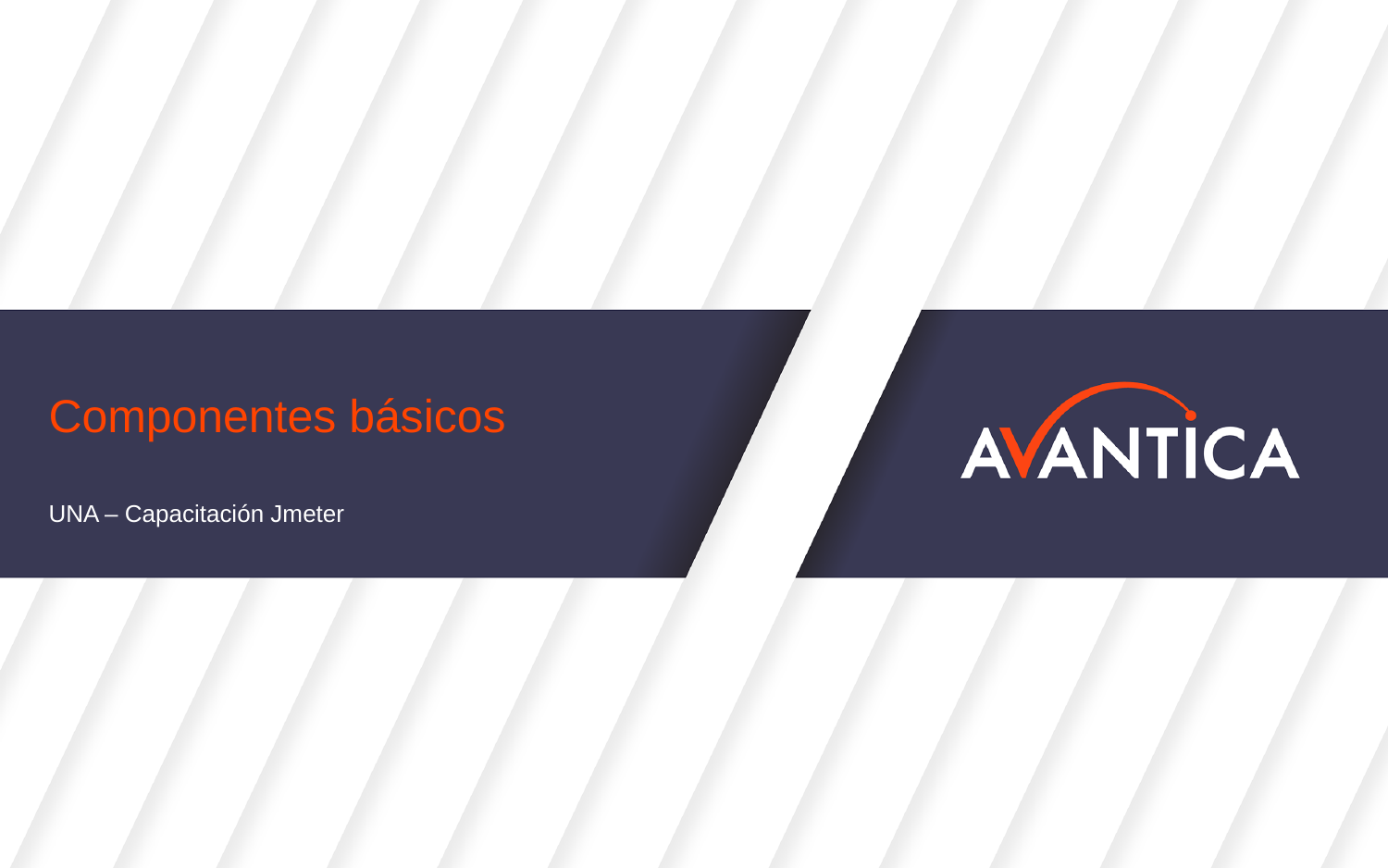

# Componentes básicos
UNA – Capacitación Jmeter